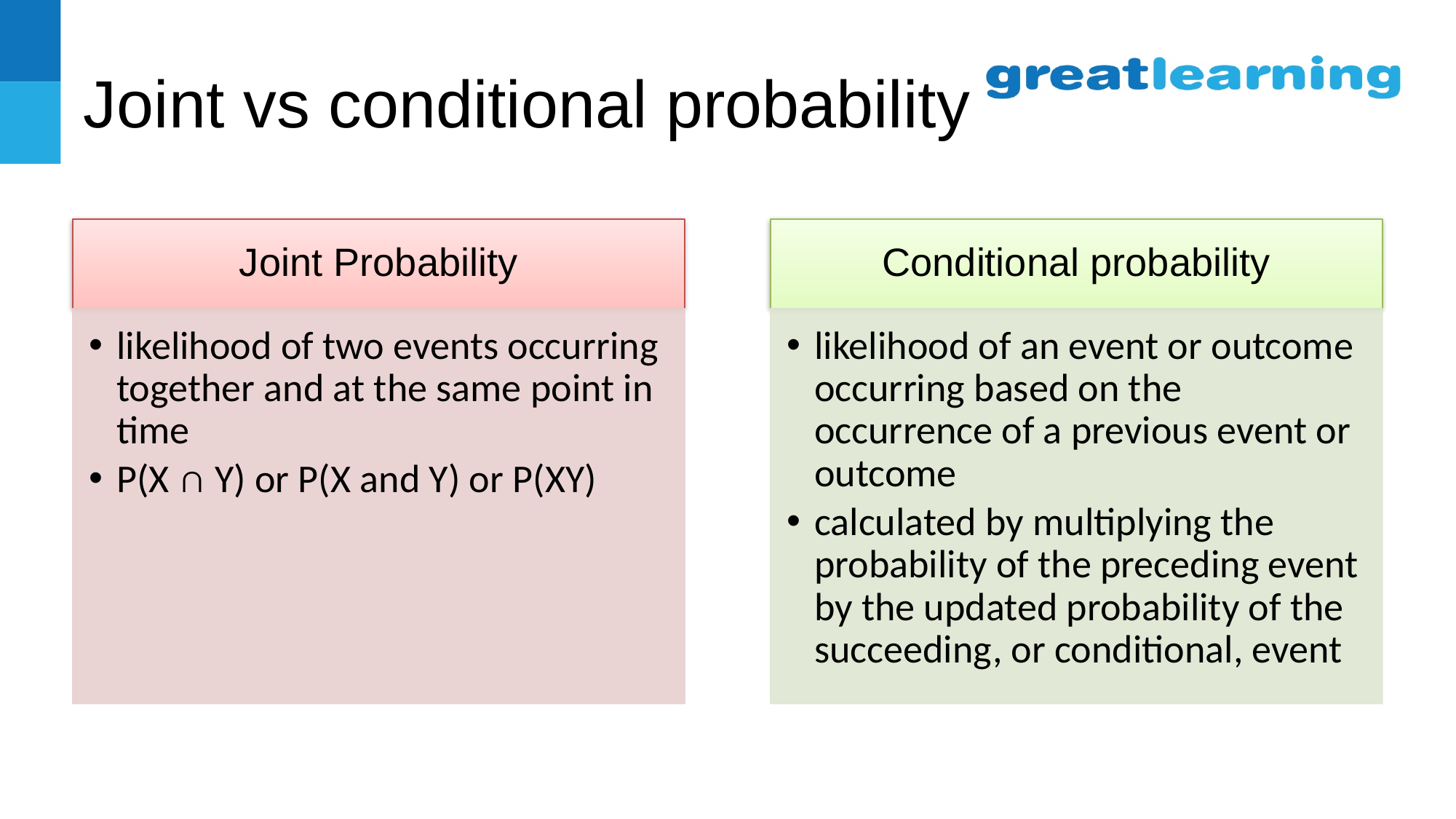

# Joint vs conditional probability
Joint Probability
likelihood of two events occurring together and at the same point in time
P(X ∩ Y) or P(X and Y) or P(XY)
Conditional probability
likelihood of an event or outcome occurring based on the occurrence of a previous event or outcome
calculated by multiplying the probability of the preceding event by the updated probability of the succeeding, or conditional, event